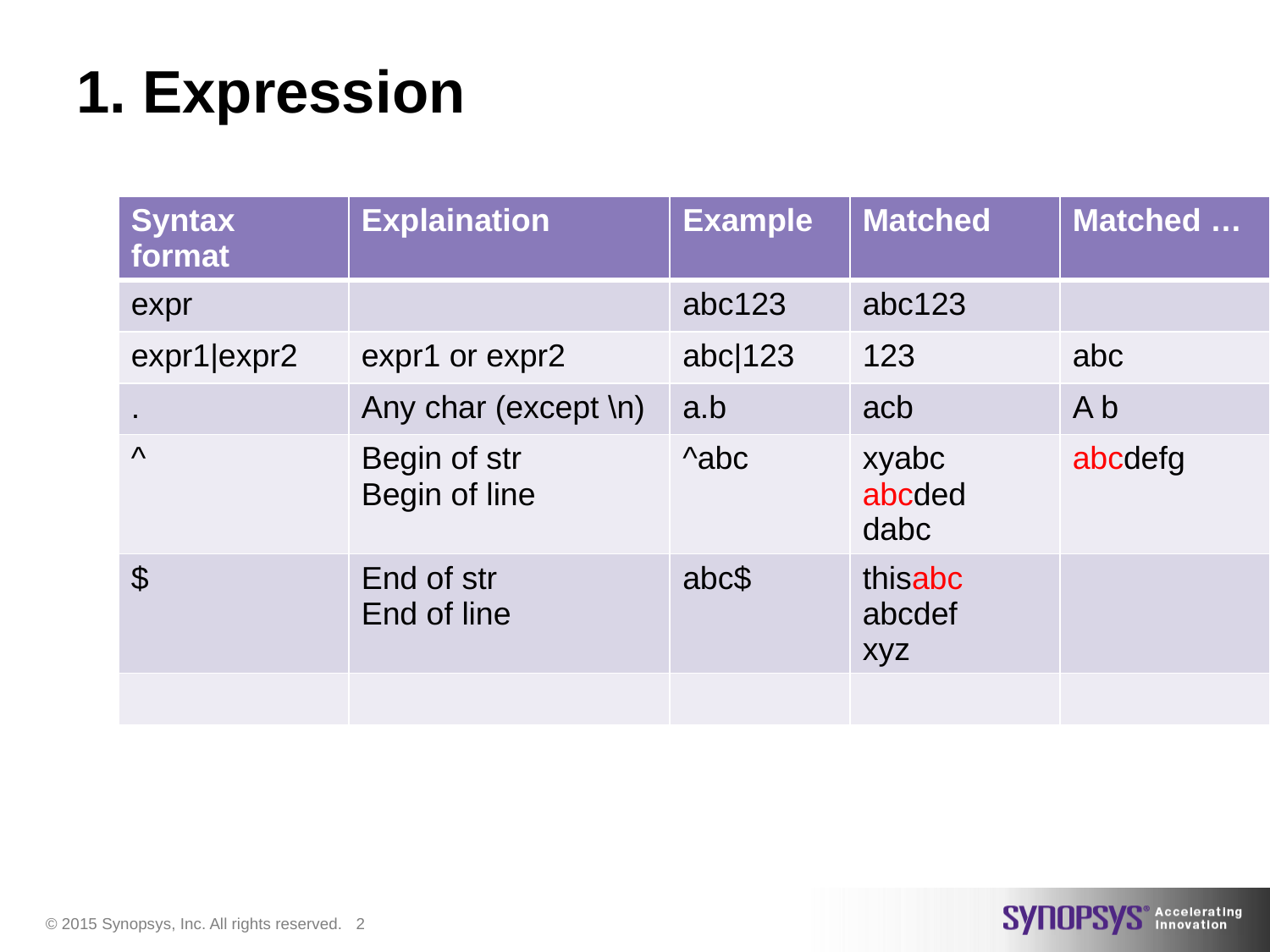

# 1. Expression
| Syntax format | Explaination | Example | Matched | Matched … |
| --- | --- | --- | --- | --- |
| expr |  | abc123 | abc123 |  |
| expr1|expr2 | expr1 or expr2 | abc|123 | 123 | abc |
| . | Any char (except \n) | a.b | acb | A b |
| ^ | Begin of str Begin of line | ^abc | xyabc abcded dabc | abcdefg |
| $ | End of str End of line | abc$ | thisabc abcdef xyz |  |
|  |  |  |  |  |